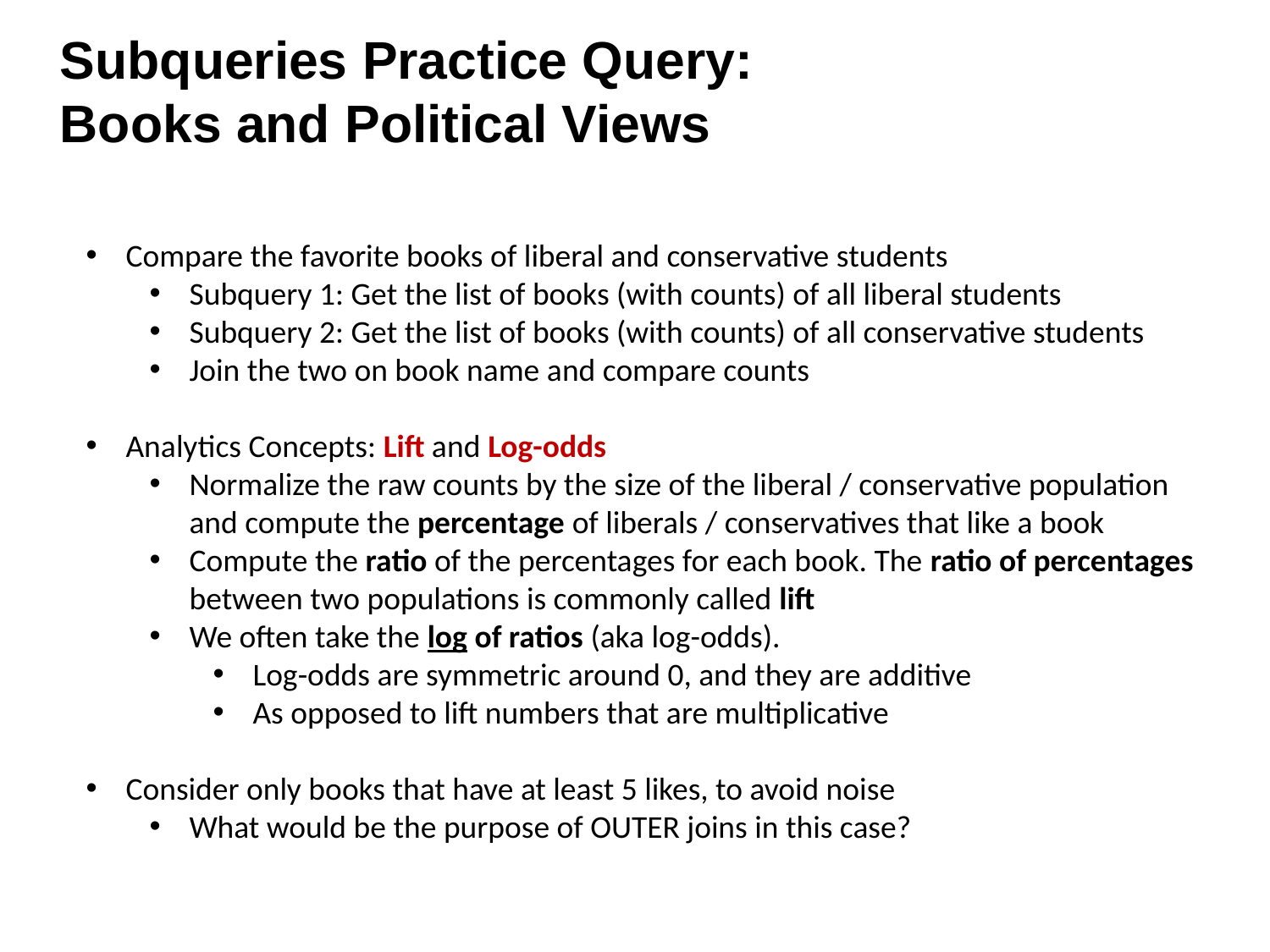

Subqueries Practice Query:
Books and Political Views

Compare the favorite books of liberal and conservative students
Subquery 1: Get the list of books (with counts) of all liberal students
Subquery 2: Get the list of books (with counts) of all conservative students
Join the two on book name and compare counts

Analytics Concepts: Lift and Log-odds
Normalize the raw counts by the size of the liberal / conservative population and compute the percentage of liberals / conservatives that like a book
Compute the ratio of the percentages for each book. The ratio of percentages between two populations is commonly called lift
We often take the log of ratios (aka log-odds).
Log-odds are symmetric around 0, and they are additive
As opposed to lift numbers that are multiplicative

Consider only books that have at least 5 likes, to avoid noise
What would be the purpose of OUTER joins in this case?